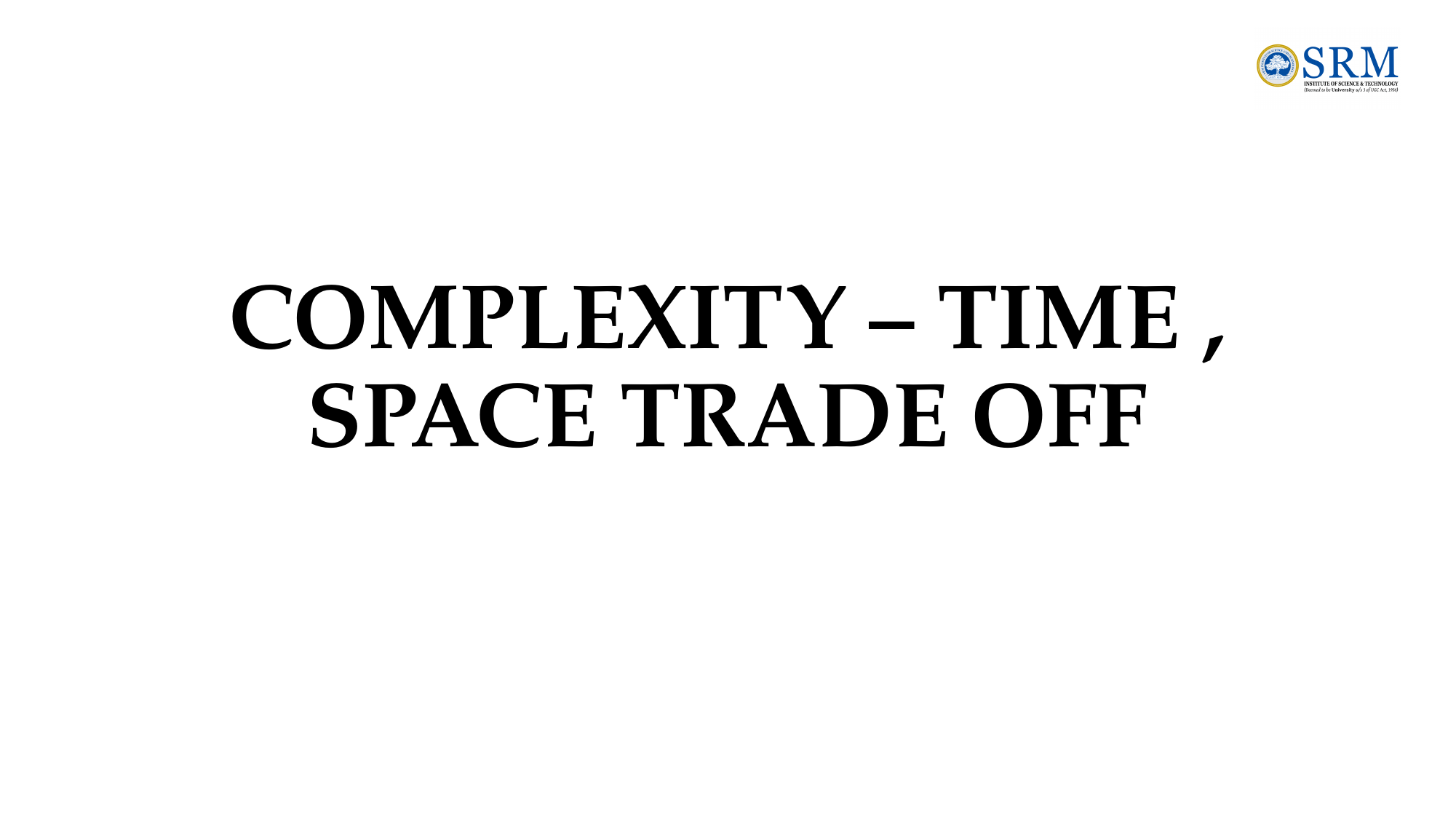

# COMPLEXITY – TIME , SPACE TRADE OFF